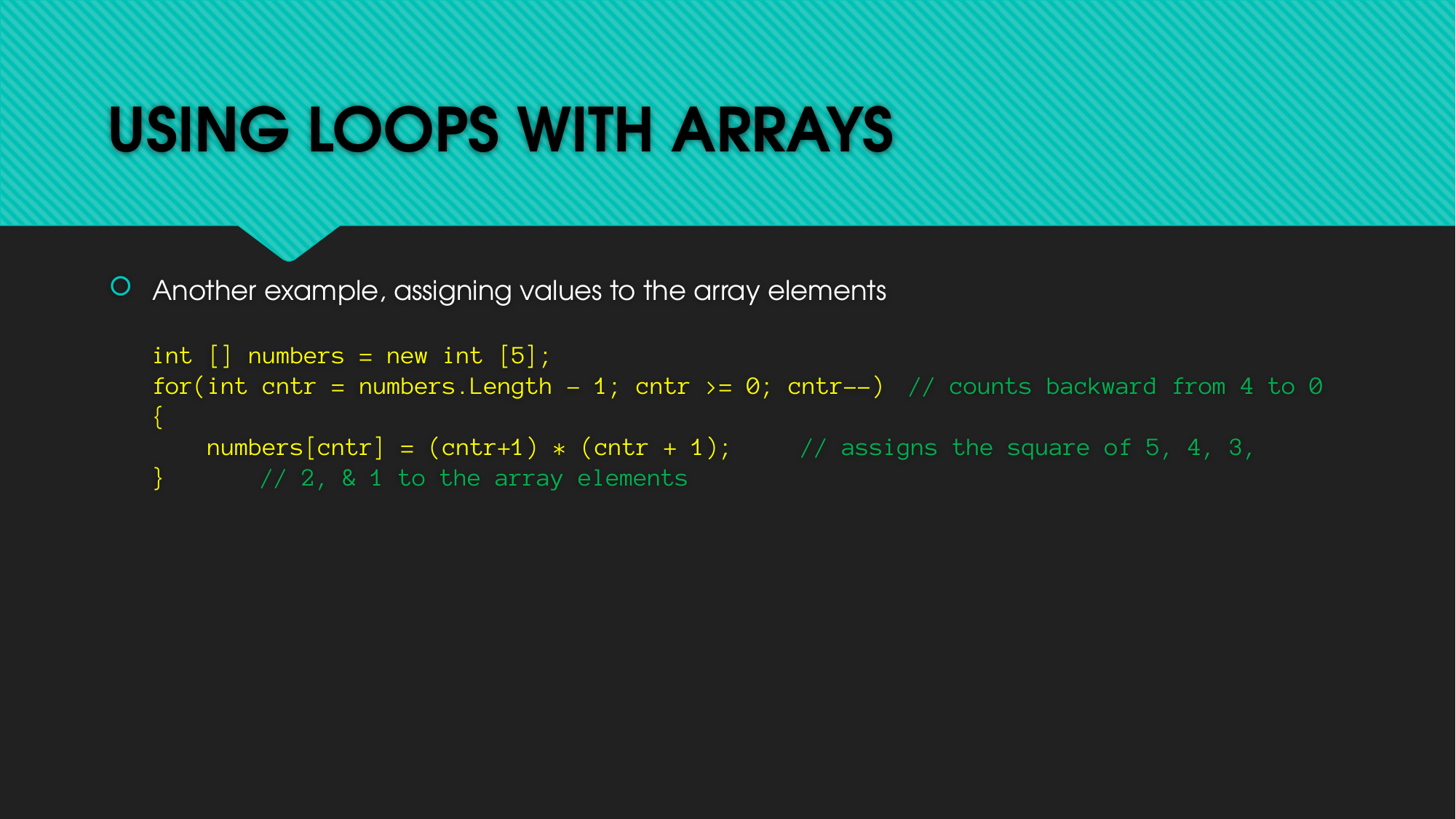

# USING LOOPS WITH ARRAYS
Another example, assigning values to the array elements
int [] numbers = new int [5];
for(int cntr = numbers.Length – 1; cntr >= 0; cntr--)	// counts backward from 4 to 0
{
    numbers[cntr] = (cntr+1) * (cntr + 1);				// assigns the square of 5, 4, 3,
}														// 2, & 1 to the array elements